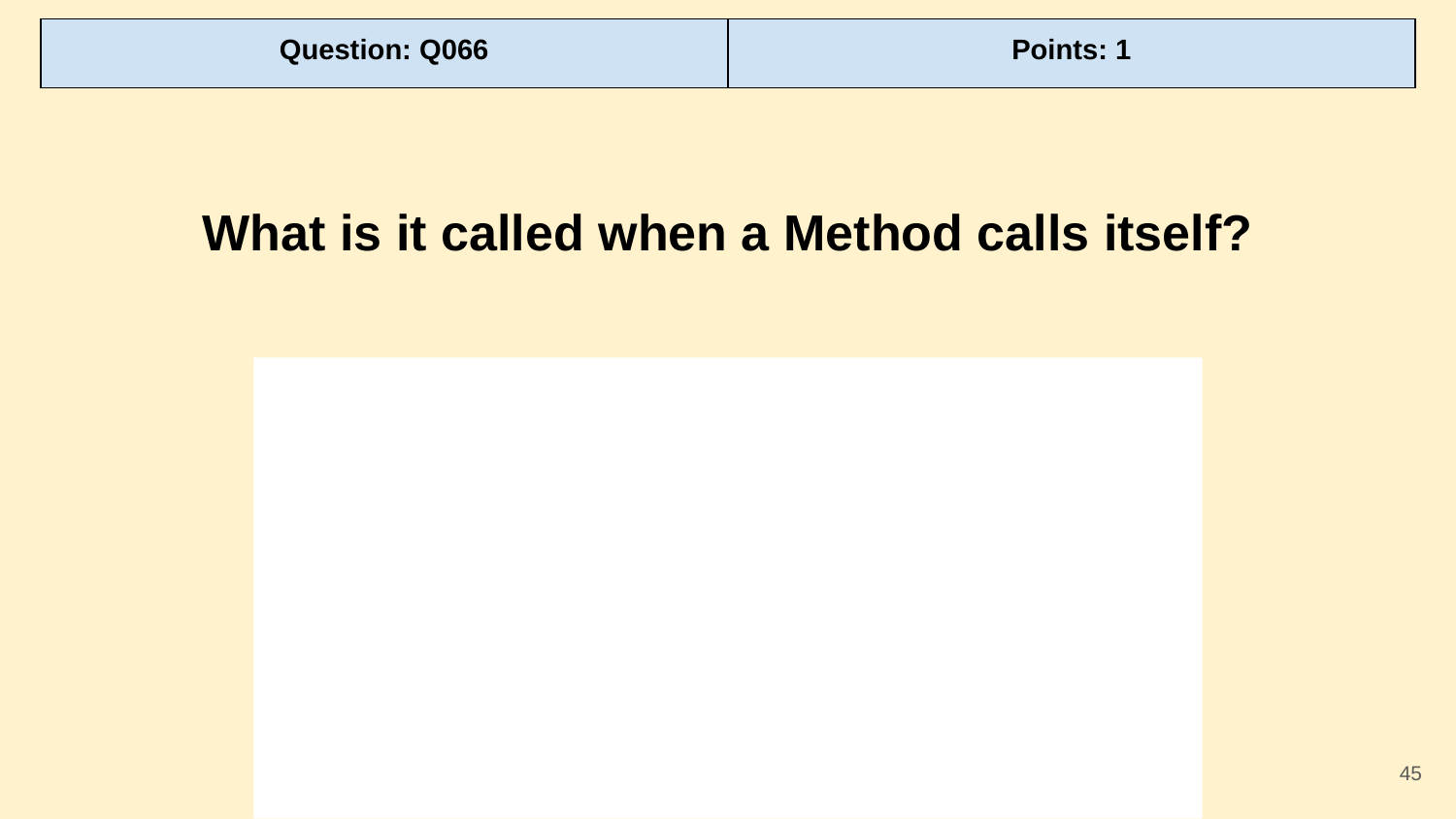

| Question: Q066 | Points: 1 |
| --- | --- |
What is it called when a Method calls itself?

45